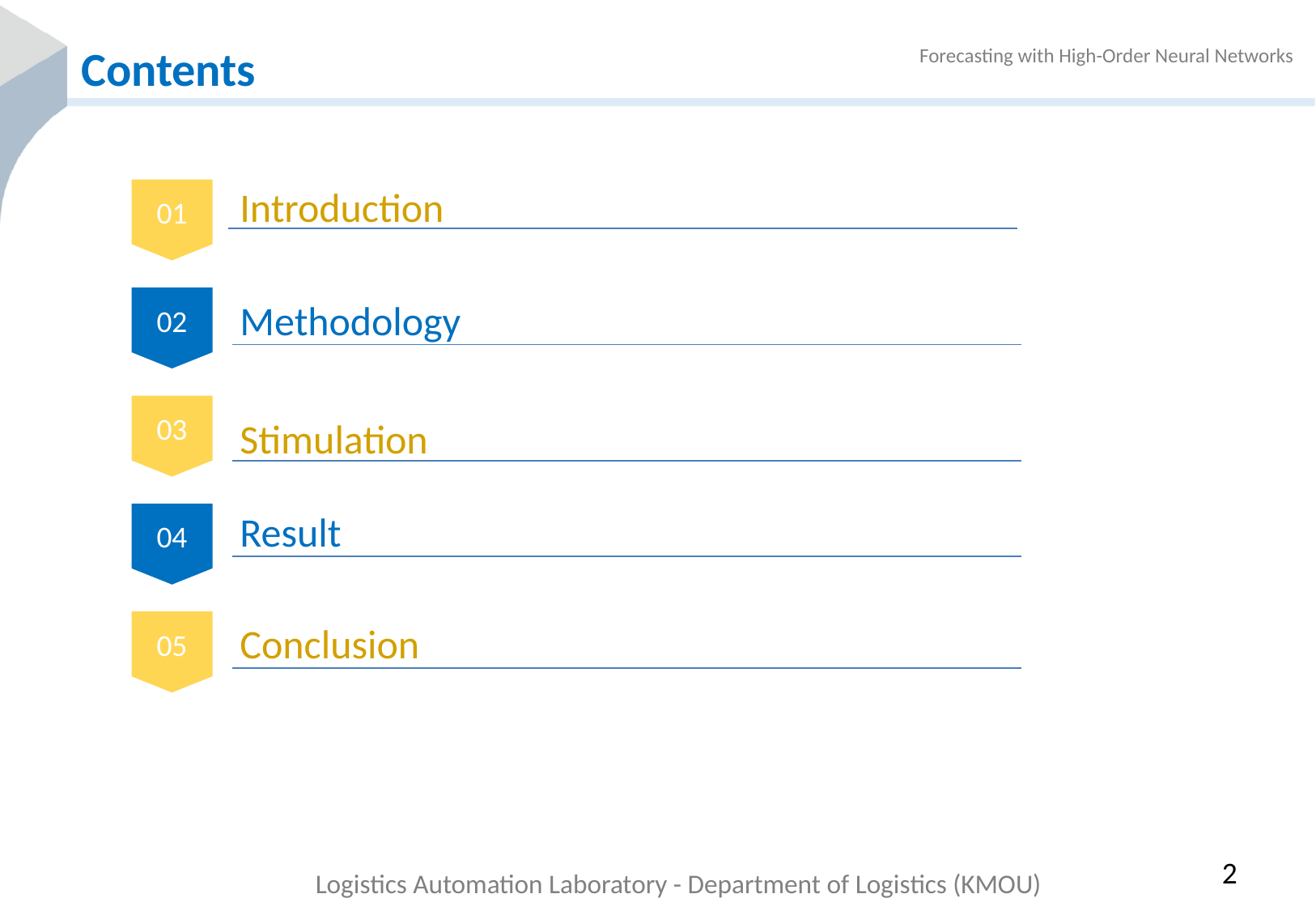

# Contents

01
Introduction
02
Methodology
03
Stimulation
04
Result
05
Conclusion

2